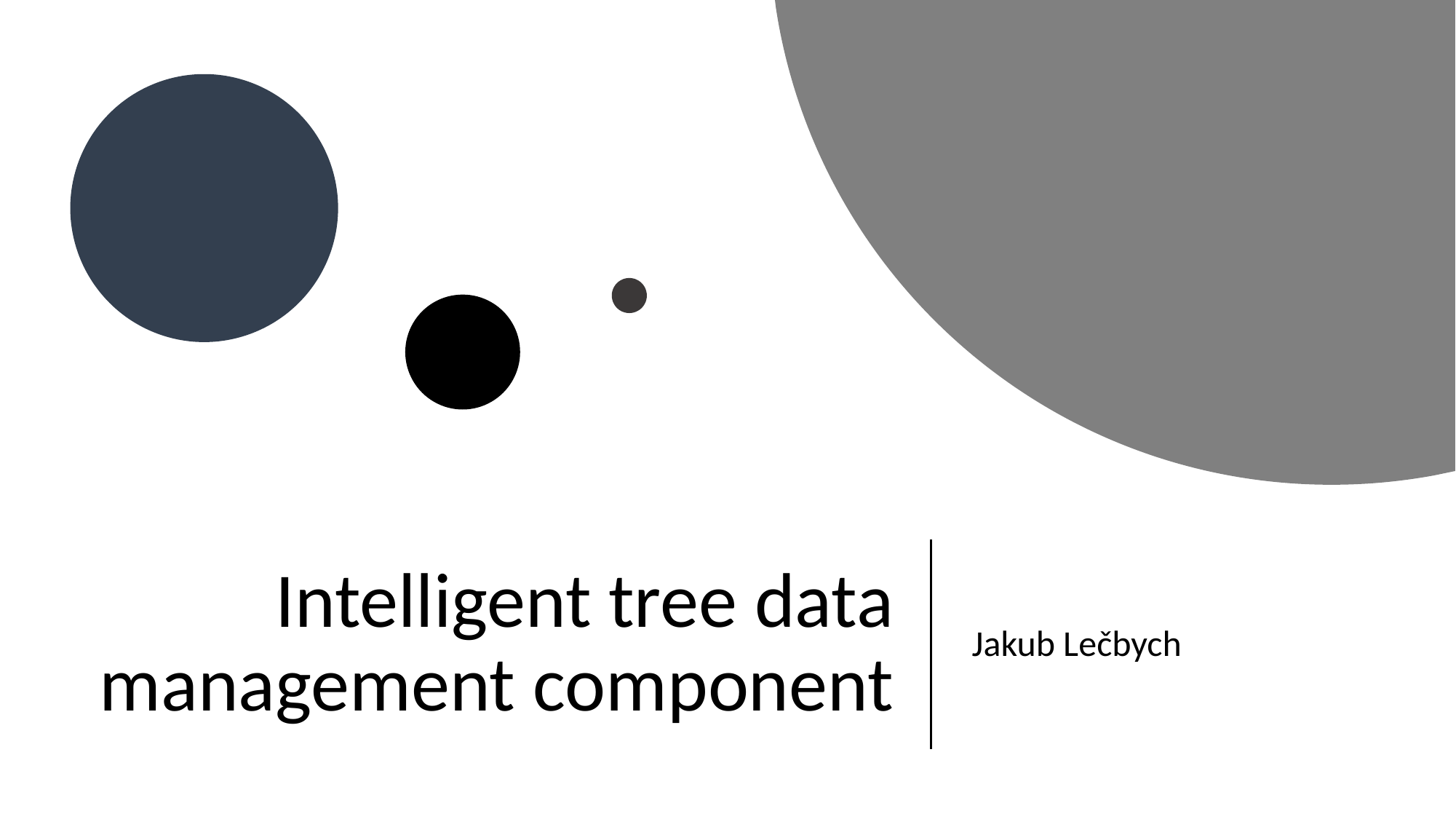

# Intelligent tree data management component
Jakub Lečbych